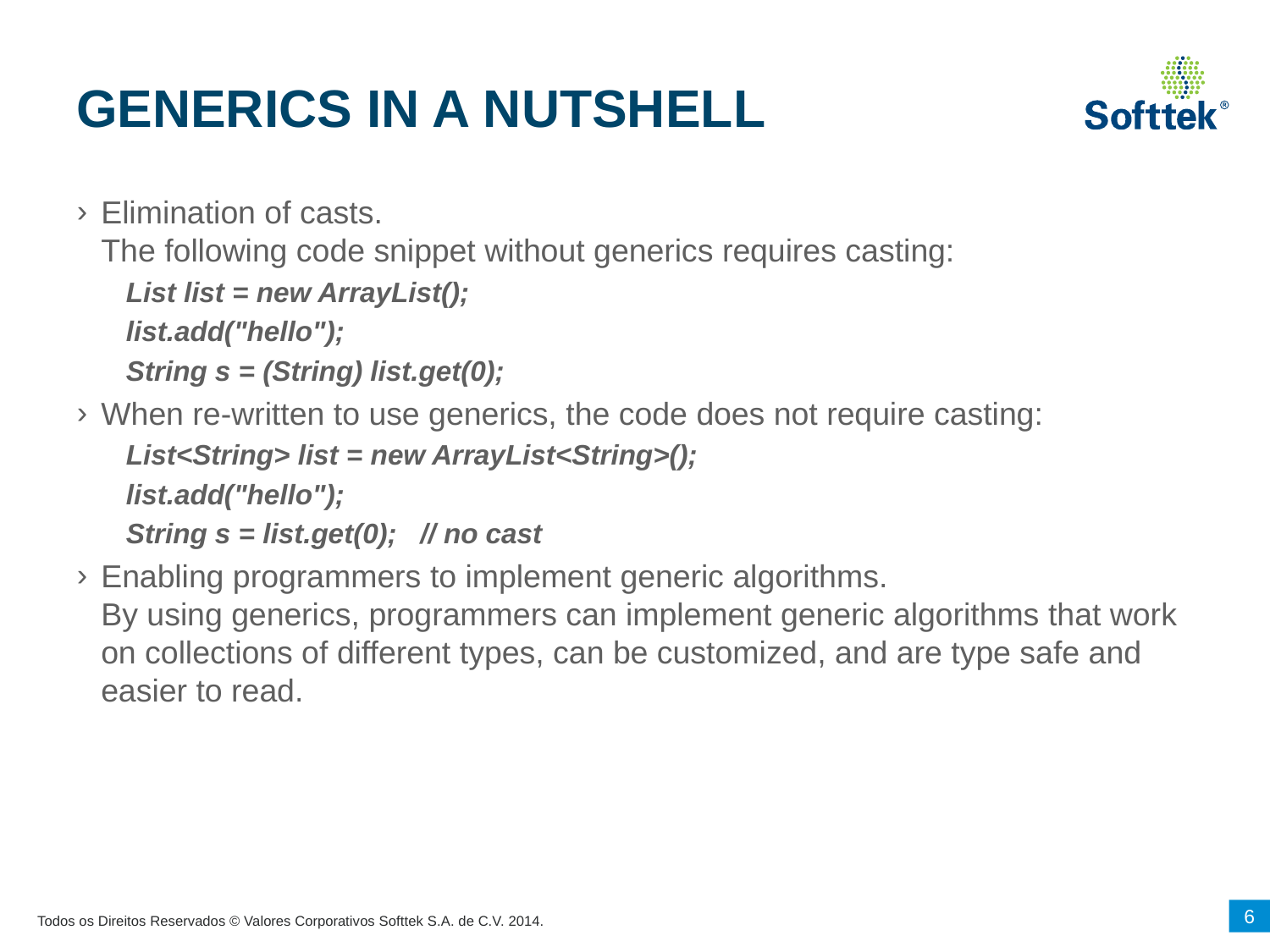

# GENERICS IN A NUTSHELL
Elimination of casts.
The following code snippet without generics requires casting:
List list = new ArrayList();
list.add("hello");
String s = (String) list.get(0);
When re-written to use generics, the code does not require casting:
List<String> list = new ArrayList<String>();
list.add("hello");
String s = list.get(0);   // no cast
Enabling programmers to implement generic algorithms.
By using generics, programmers can implement generic algorithms that work on collections of different types, can be customized, and are type safe and easier to read.

6